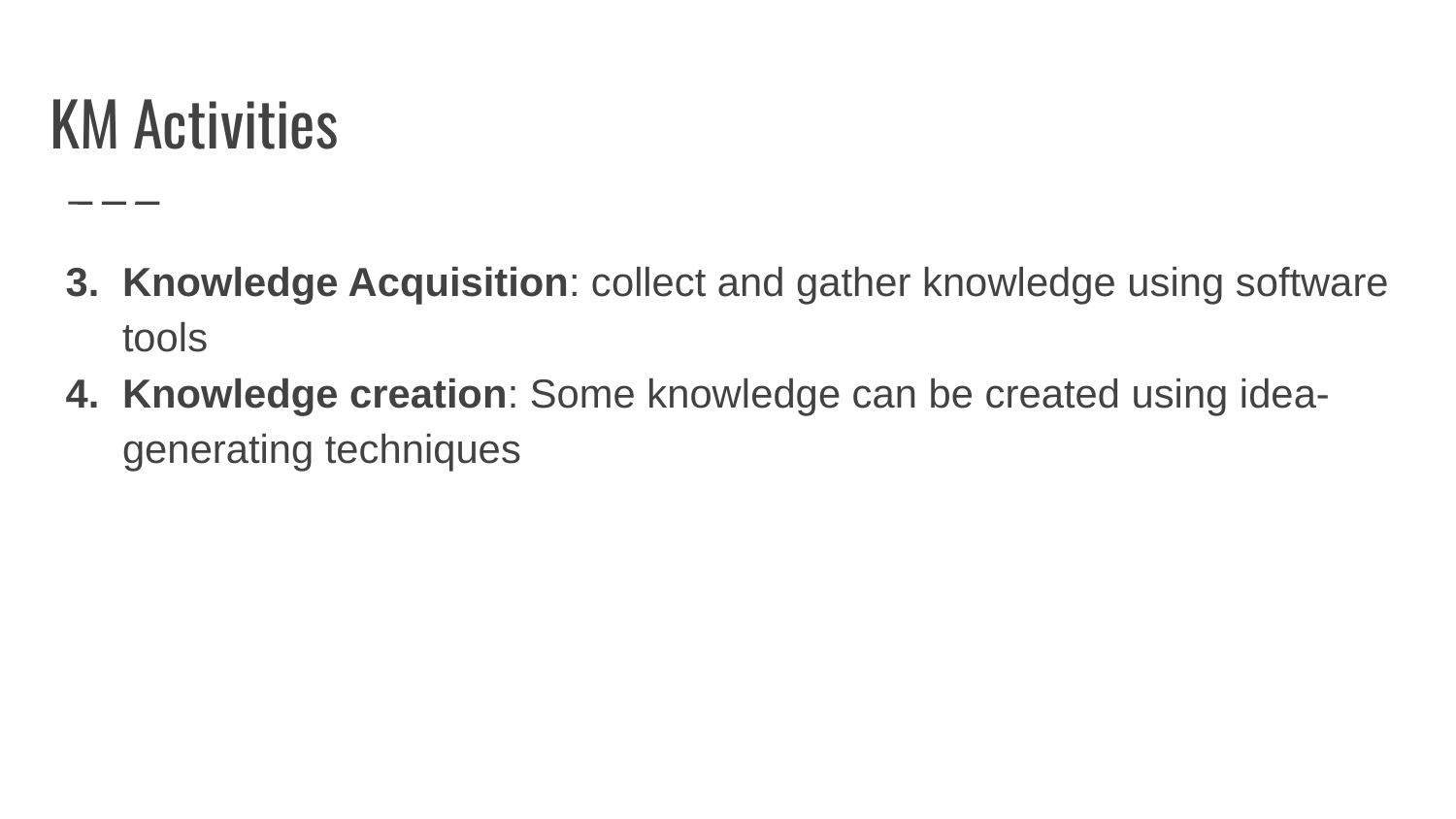

# KM Activities
Knowledge Acquisition: collect and gather knowledge using software tools
Knowledge creation: Some knowledge can be created using idea-generating techniques